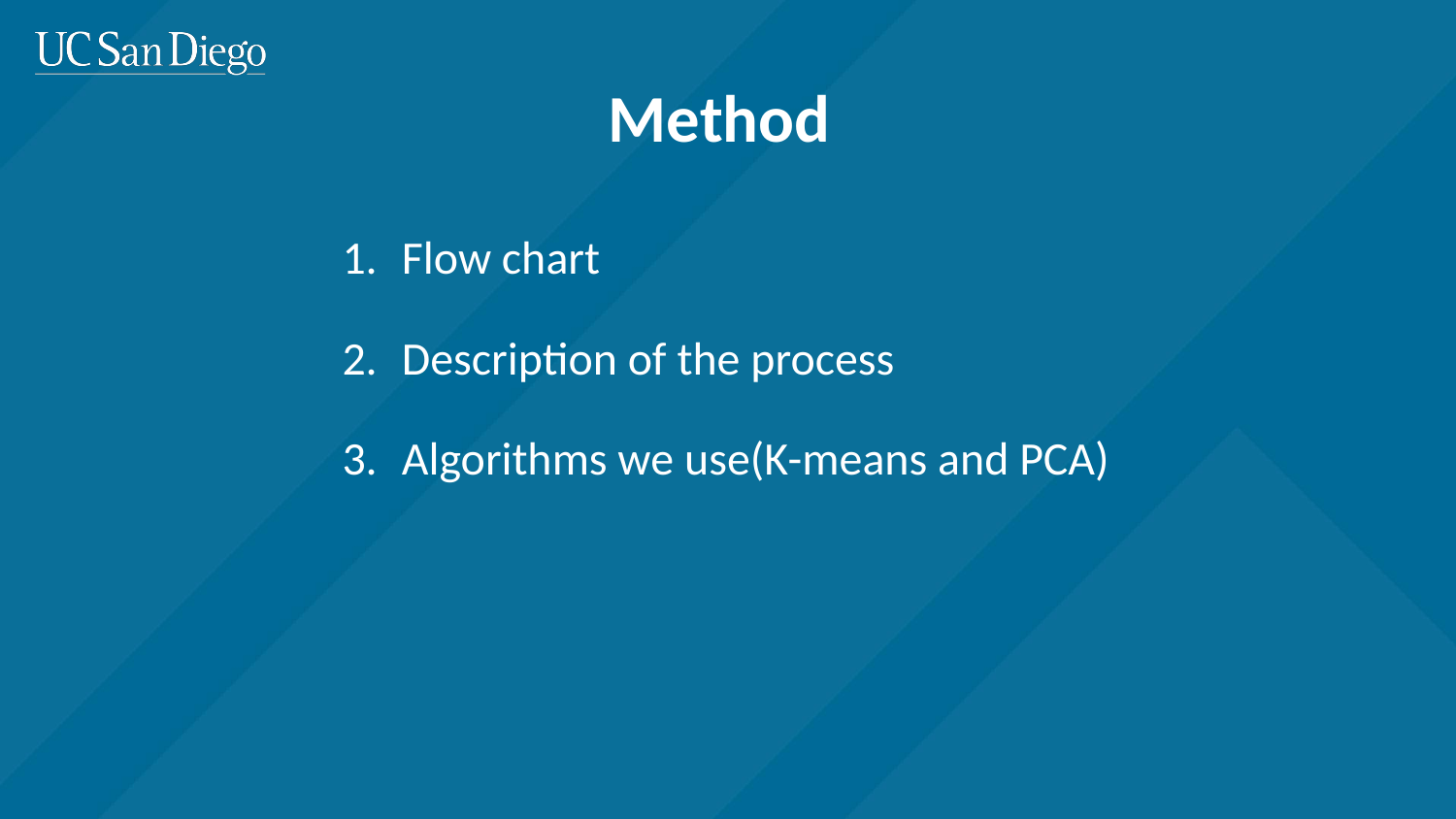

# Method
Flow chart

Description of the process

Algorithms we use(K-means and PCA)